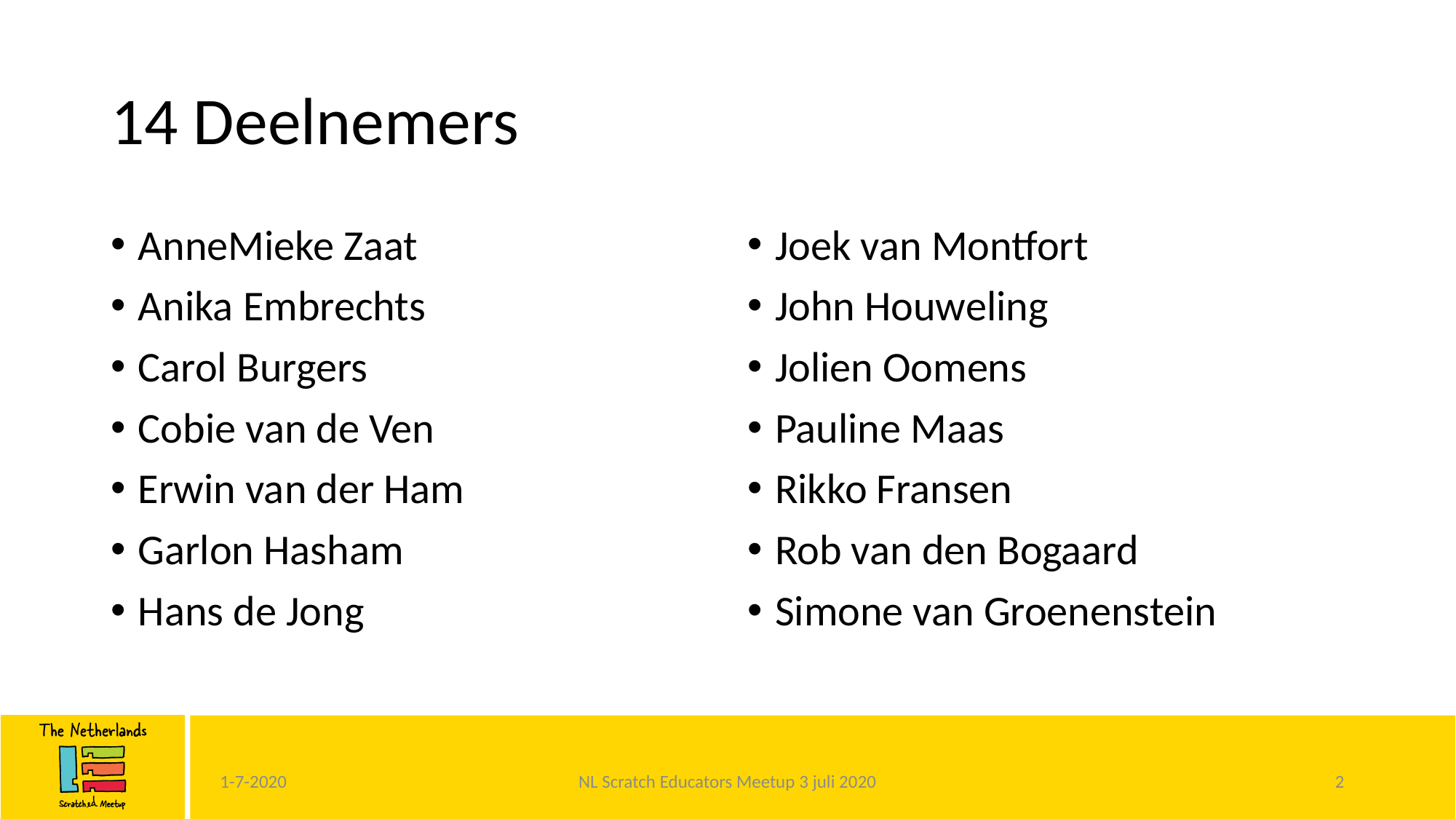

# 14 Deelnemers
AnneMieke Zaat
Anika Embrechts
Carol Burgers
Cobie van de Ven
Erwin van der Ham
Garlon Hasham
Hans de Jong
Joek van Montfort
John Houweling
Jolien Oomens
Pauline Maas
Rikko Fransen
Rob van den Bogaard
Simone van Groenenstein

1-7-2020
NL Scratch Educators Meetup 3 juli 2020
2